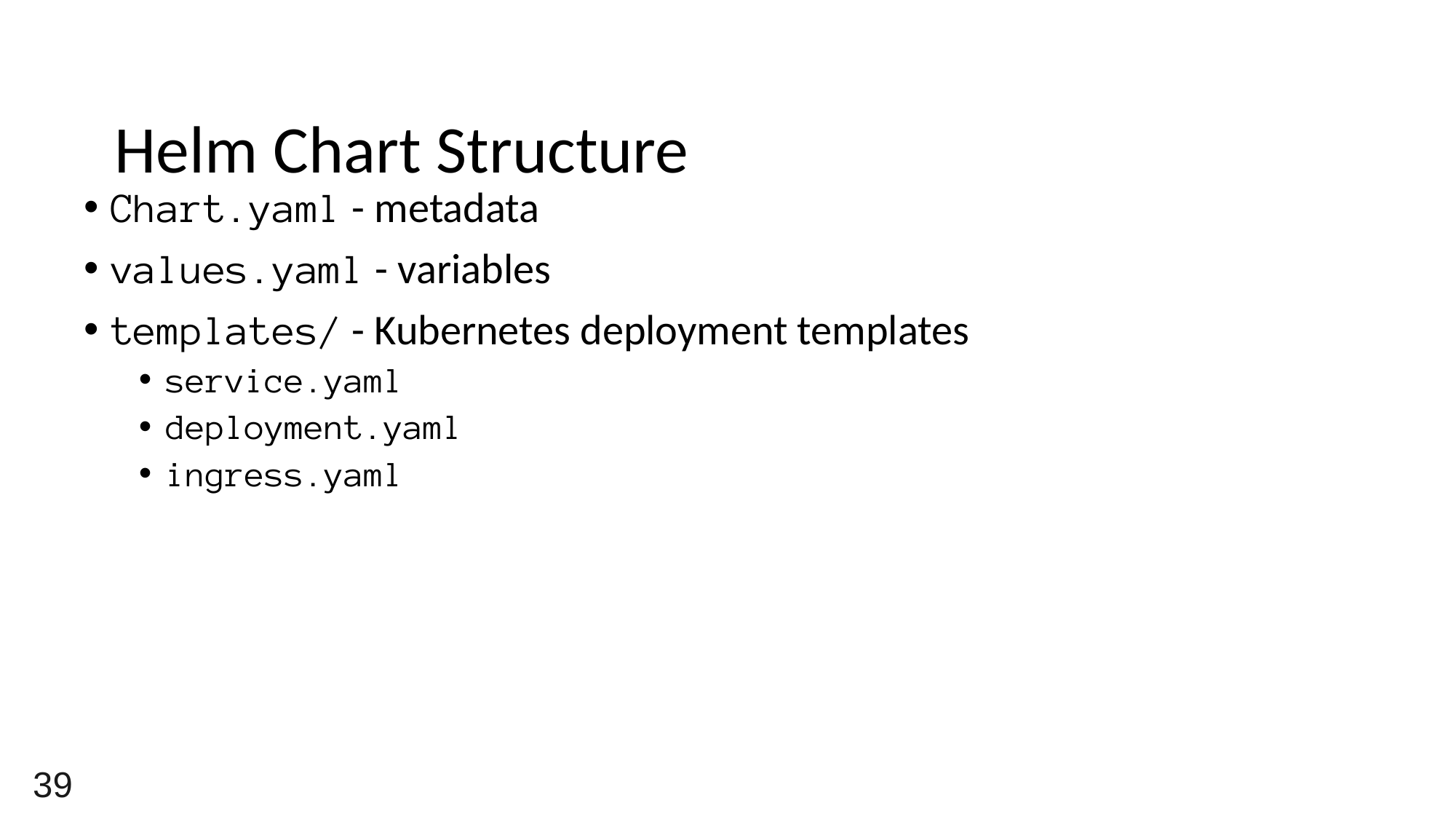

# Helm Chart Structure
Chart.yaml - metadata
values.yaml - variables
templates/ - Kubernetes deployment templates
service.yaml
deployment.yaml
ingress.yaml

39